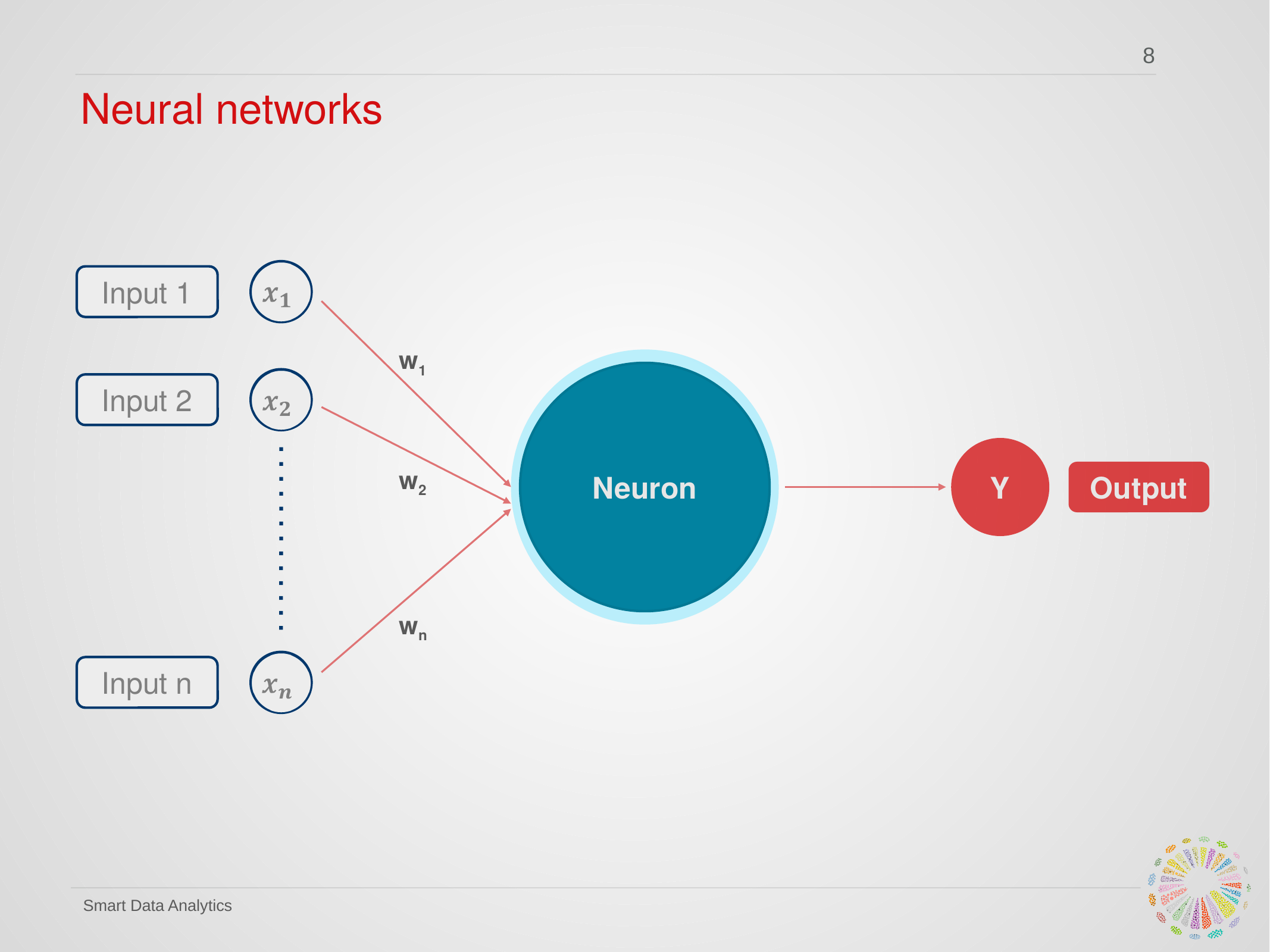

8
# Neural networks

Input 1
w1

Neuron

Input 2
Y
w2
Output
wn

Input n